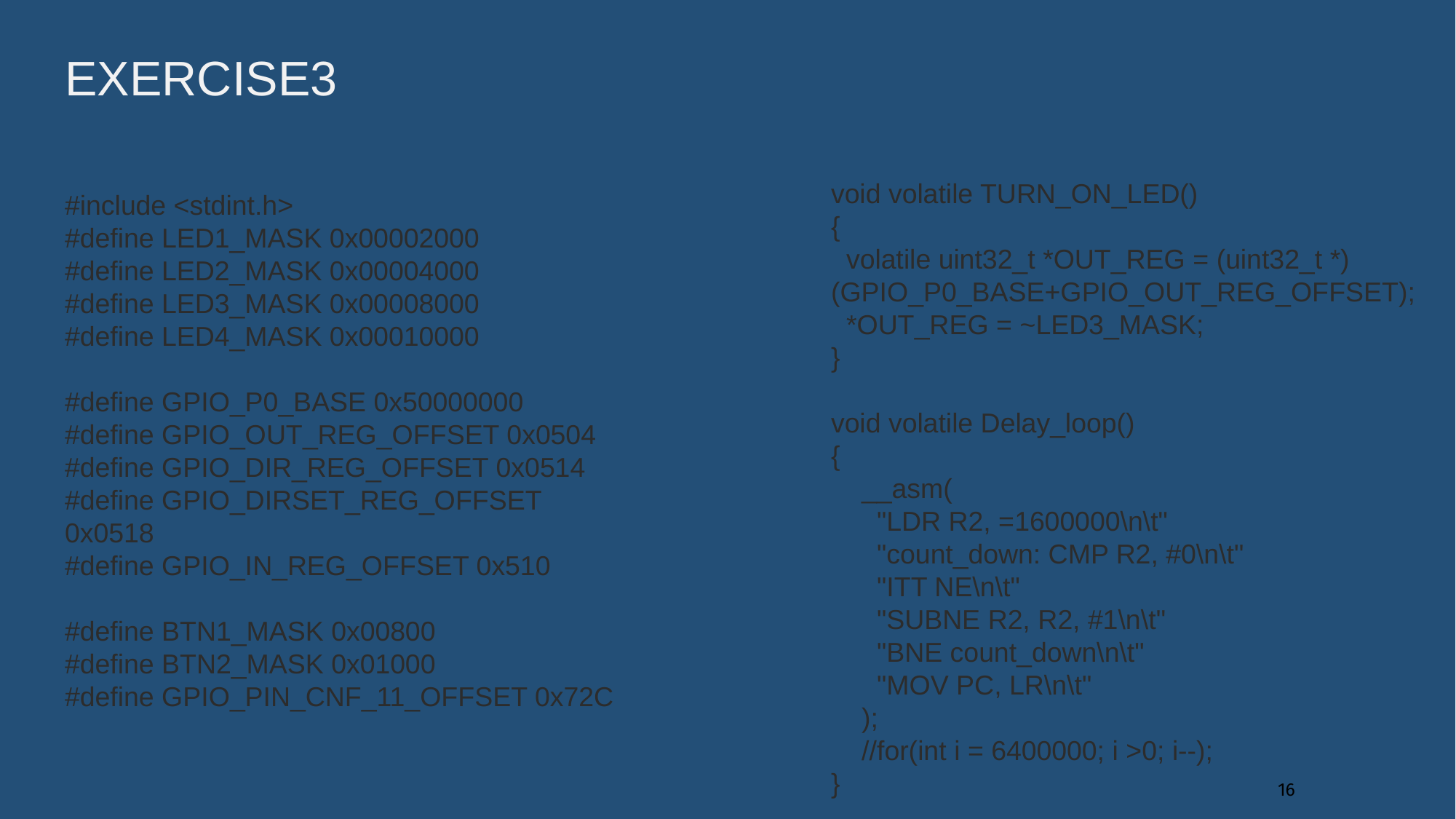

# Exercise3
void volatile TURN_ON_LED()
{
  volatile uint32_t *OUT_REG = (uint32_t *)(GPIO_P0_BASE+GPIO_OUT_REG_OFFSET);
  *OUT_REG = ~LED3_MASK;
}
void volatile Delay_loop()
{
    __asm(
      "LDR R2, =1600000\n\t"
      "count_down: CMP R2, #0\n\t"
      "ITT NE\n\t"
      "SUBNE R2, R2, #1\n\t"
      "BNE count_down\n\t"
      "MOV PC, LR\n\t"
    );
    //for(int i = 6400000; i >0; i--);
}
#include <stdint.h>
#define LED1_MASK 0x00002000
#define LED2_MASK 0x00004000
#define LED3_MASK 0x00008000
#define LED4_MASK 0x00010000

#define GPIO_P0_BASE 0x50000000
#define GPIO_OUT_REG_OFFSET 0x0504
#define GPIO_DIR_REG_OFFSET 0x0514
#define GPIO_DIRSET_REG_OFFSET 0x0518
#define GPIO_IN_REG_OFFSET 0x510

#define BTN1_MASK 0x00800
#define BTN2_MASK 0x01000
#define GPIO_PIN_CNF_11_OFFSET 0x72C

16